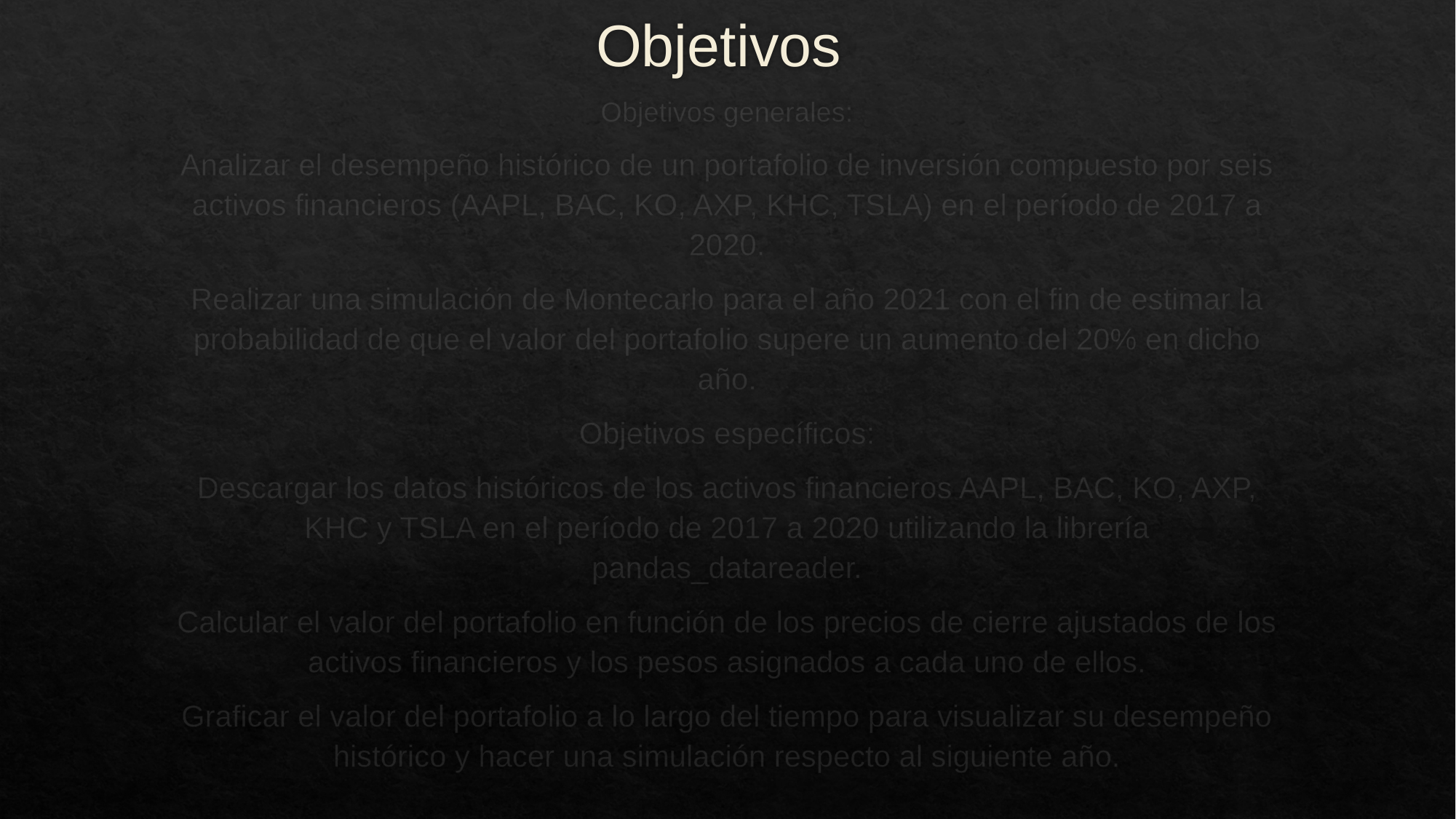

# Objetivos
Objetivos generales:
Analizar el desempeño histórico de un portafolio de inversión compuesto por seis activos financieros (AAPL, BAC, KO, AXP, KHC, TSLA) en el período de 2017 a 2020.
Realizar una simulación de Montecarlo para el año 2021 con el fin de estimar la probabilidad de que el valor del portafolio supere un aumento del 20% en dicho año.
Objetivos específicos:
Descargar los datos históricos de los activos financieros AAPL, BAC, KO, AXP, KHC y TSLA en el período de 2017 a 2020 utilizando la librería pandas_datareader.
Calcular el valor del portafolio en función de los precios de cierre ajustados de los activos financieros y los pesos asignados a cada uno de ellos.
Graficar el valor del portafolio a lo largo del tiempo para visualizar su desempeño histórico y hacer una simulación respecto al siguiente año.